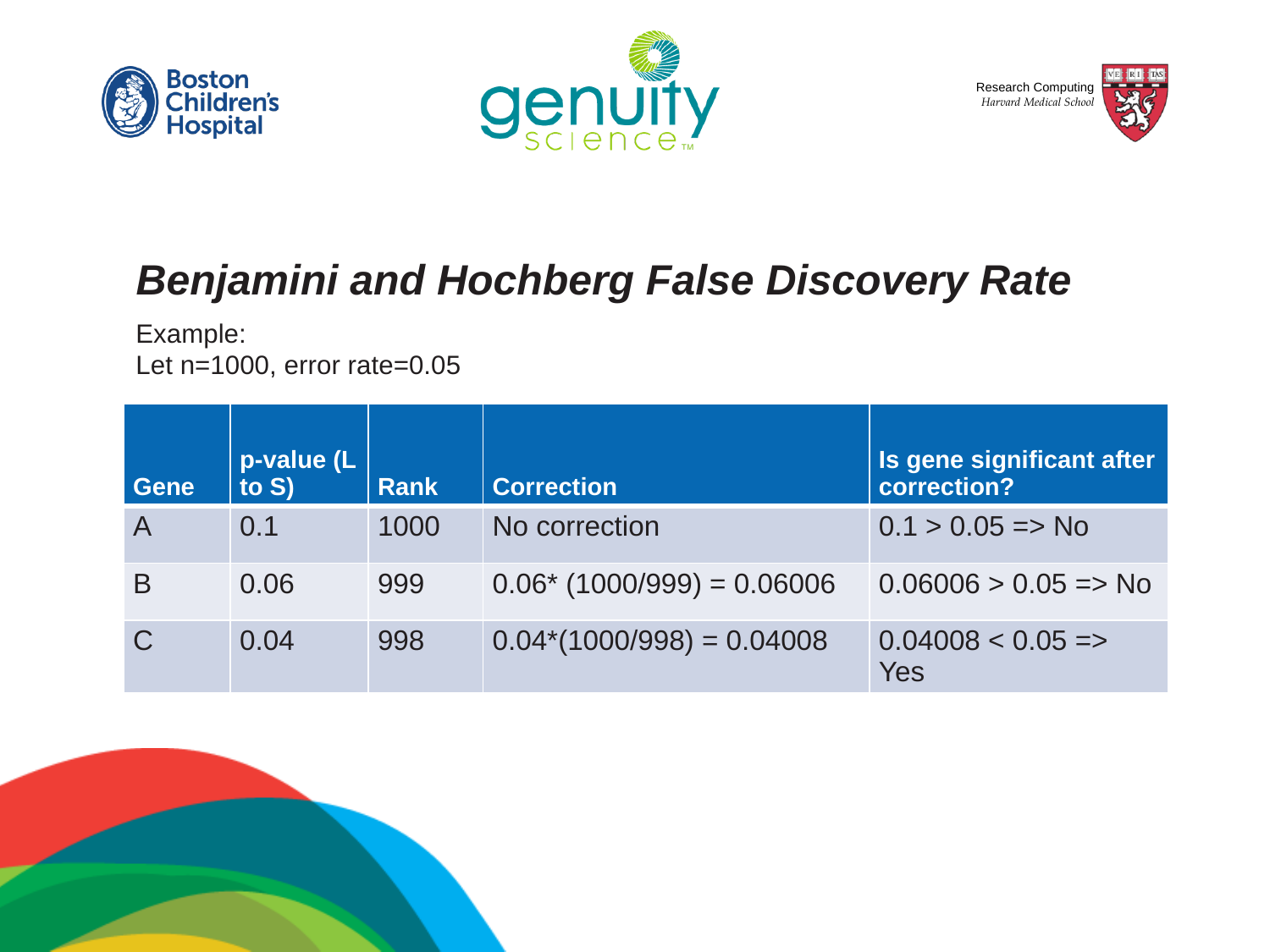

Benjamini and Hochberg False Discovery Rate
Example:
Let n=1000, error rate=0.05
| Gene | p-value (L to S) | Rank | Correction | Is gene significant after correction? |
| --- | --- | --- | --- | --- |
| A | 0.1 | 1000 | No correction | 0.1 > 0.05 => No |
| B | 0.06 | 999 | 0.06\* (1000/999) = 0.06006 | 0.06006 > 0.05 => No |
| C | 0.04 | 998 | 0.04\*(1000/998) = 0.04008 | 0.04008 < 0.05 => Yes |